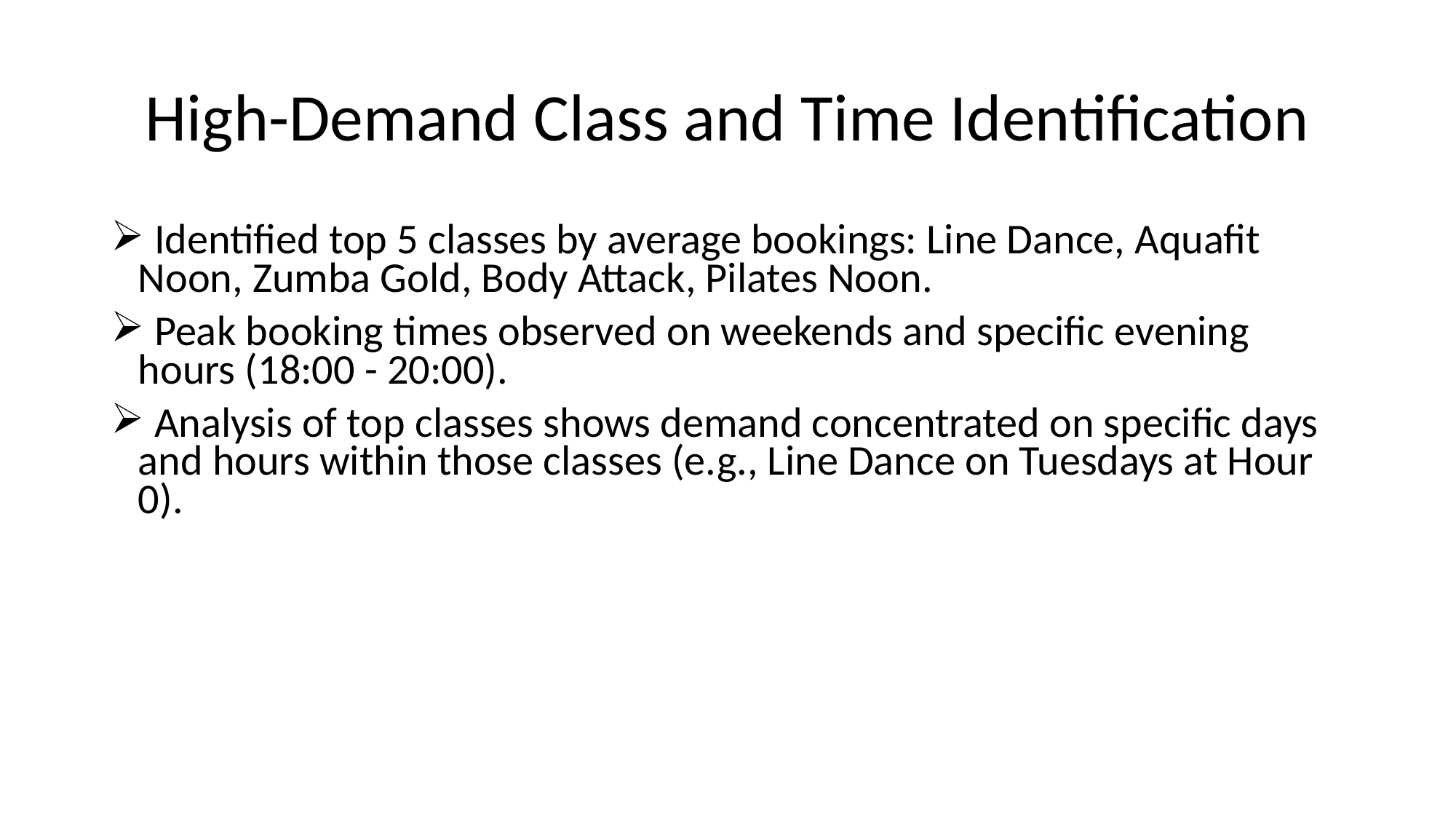

# High-Demand Class and Time Identification
 Identified top 5 classes by average bookings: Line Dance, Aquafit Noon, Zumba Gold, Body Attack, Pilates Noon.
 Peak booking times observed on weekends and specific evening hours (18:00 - 20:00).
 Analysis of top classes shows demand concentrated on specific days and hours within those classes (e.g., Line Dance on Tuesdays at Hour 0).